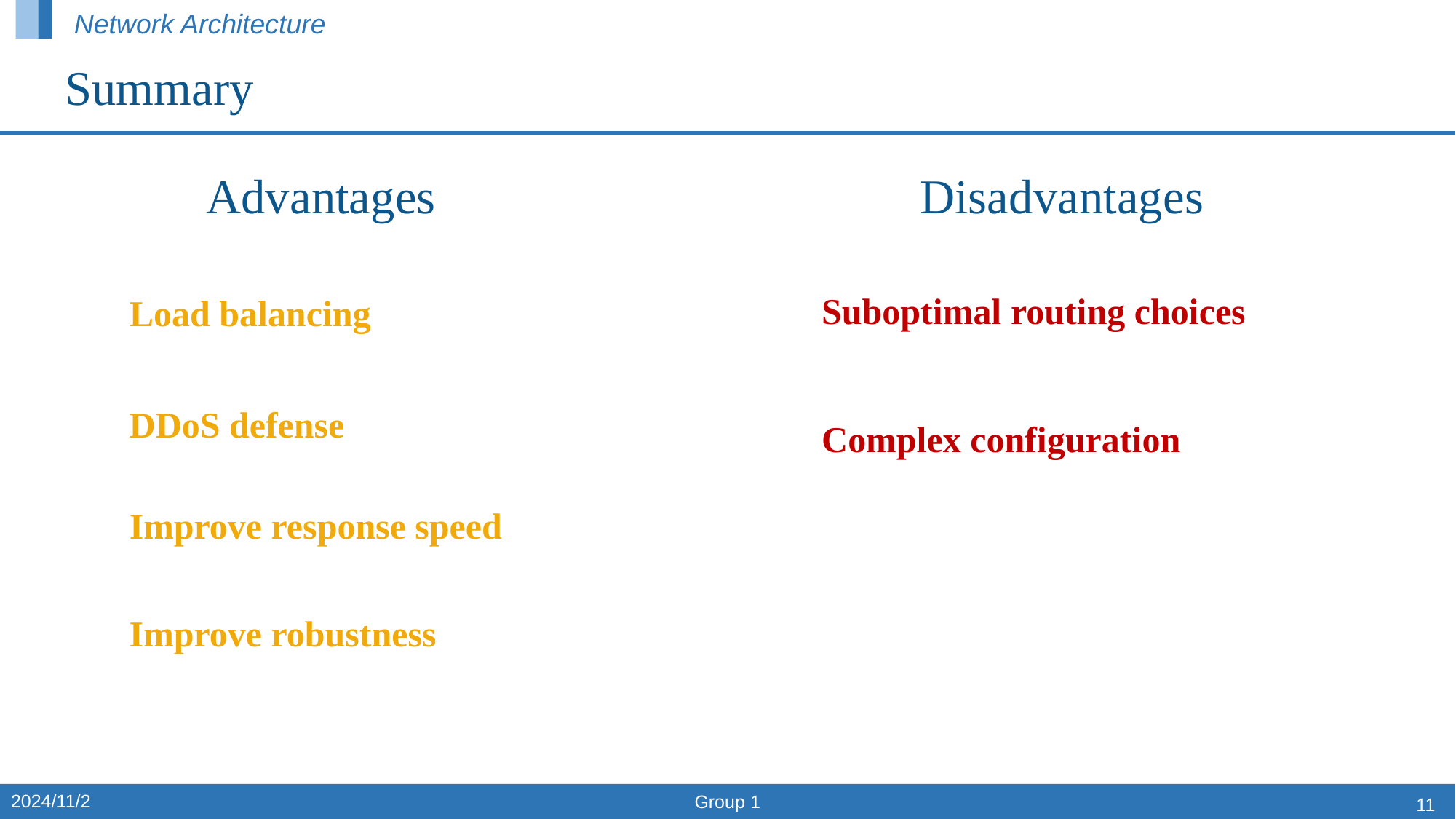

Network Architecture
# Summary
Advantages
Disadvantages
Suboptimal routing choices
Load balancing
DDoS defense
Complex configuration
Improve response speed
Improve robustness
2024/11/2
Group 1
11